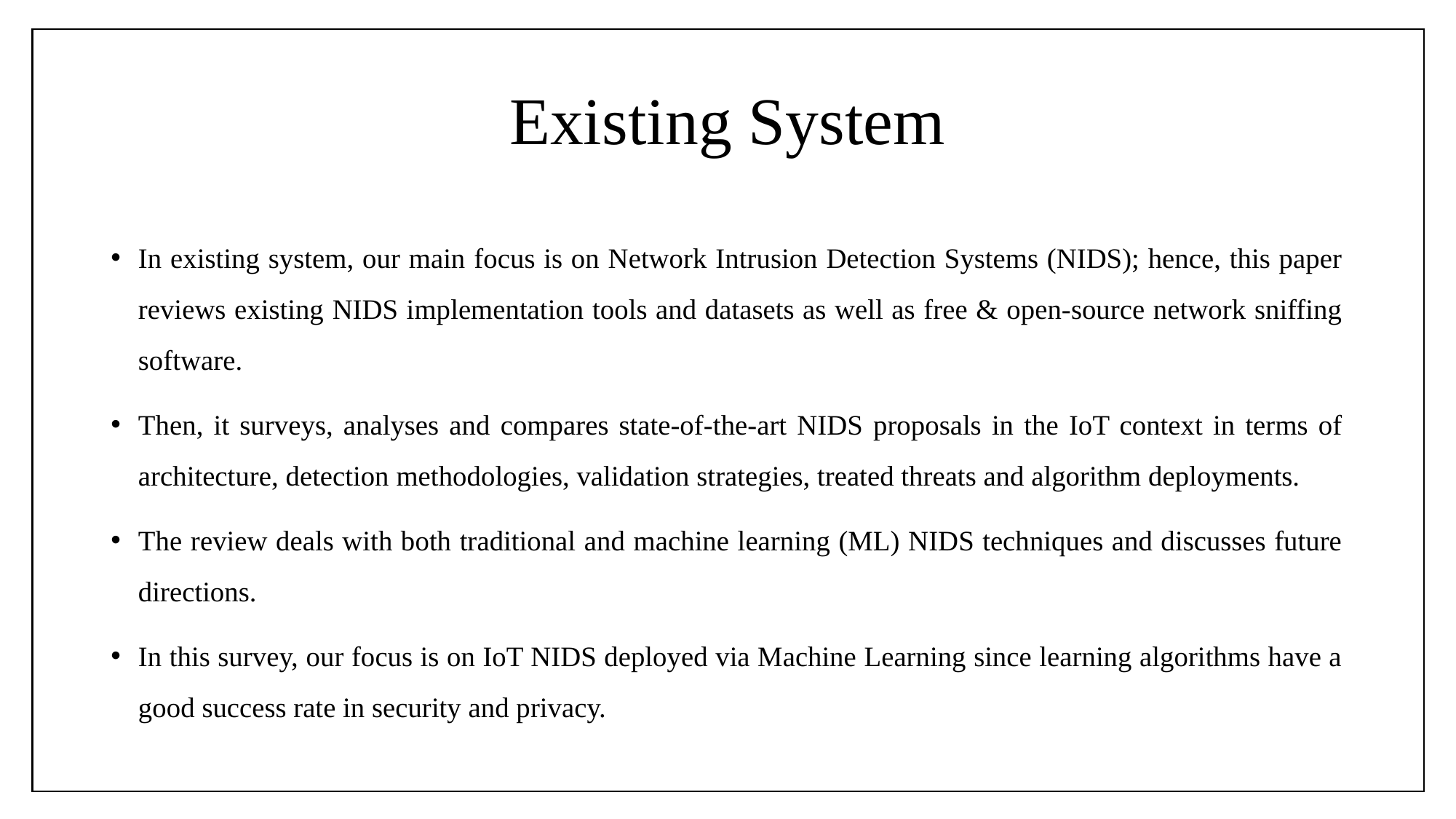

# Existing System
In existing system, our main focus is on Network Intrusion Detection Systems (NIDS); hence, this paper reviews existing NIDS implementation tools and datasets as well as free & open-source network sniffing software.
Then, it surveys, analyses and compares state-of-the-art NIDS proposals in the IoT context in terms of architecture, detection methodologies, validation strategies, treated threats and algorithm deployments.
The review deals with both traditional and machine learning (ML) NIDS techniques and discusses future directions.
In this survey, our focus is on IoT NIDS deployed via Machine Learning since learning algorithms have a good success rate in security and privacy.